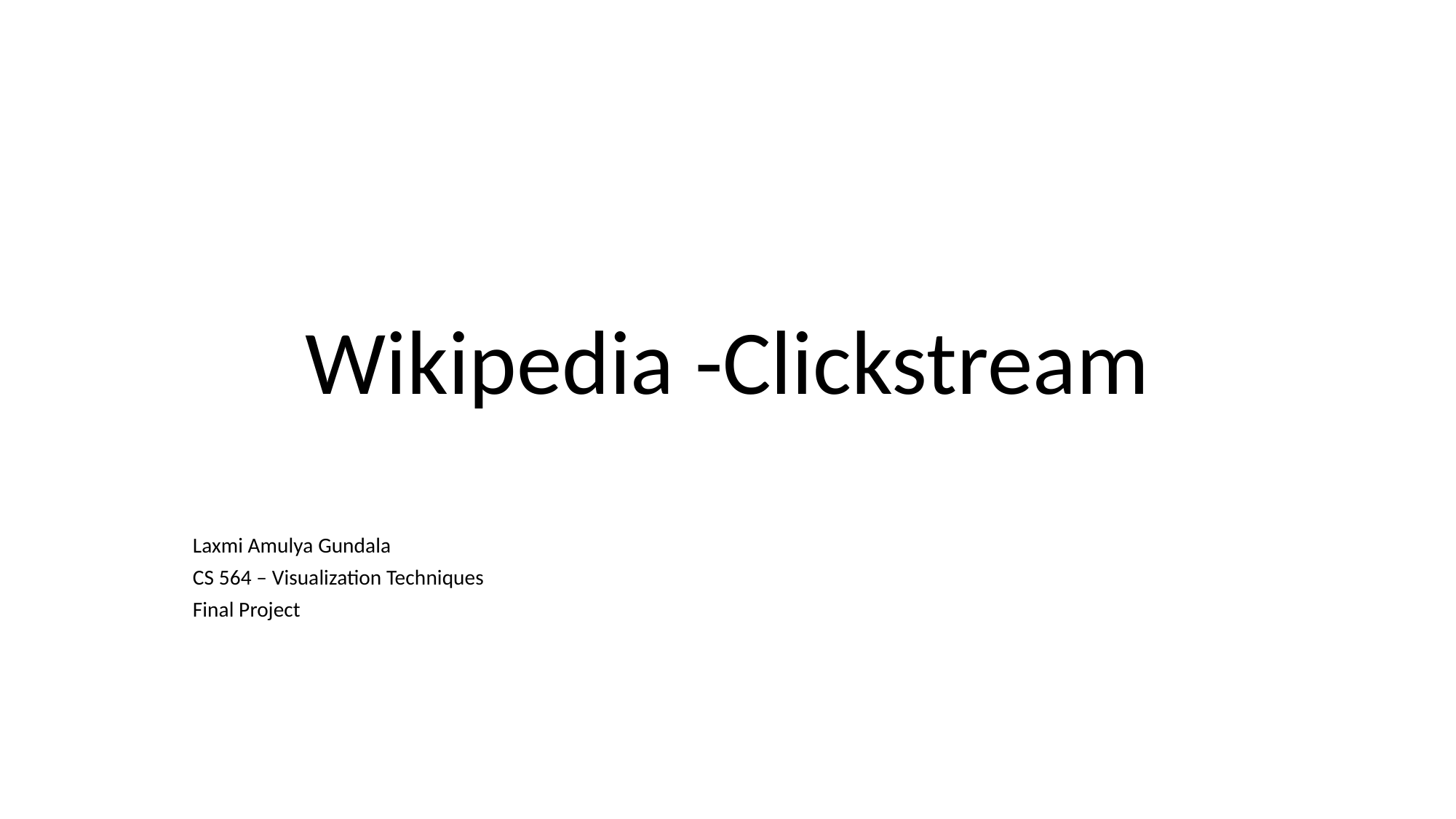

# Wikipedia -Clickstream

Laxmi Amulya Gundala
CS 564 – Visualization Techniques
Final Project